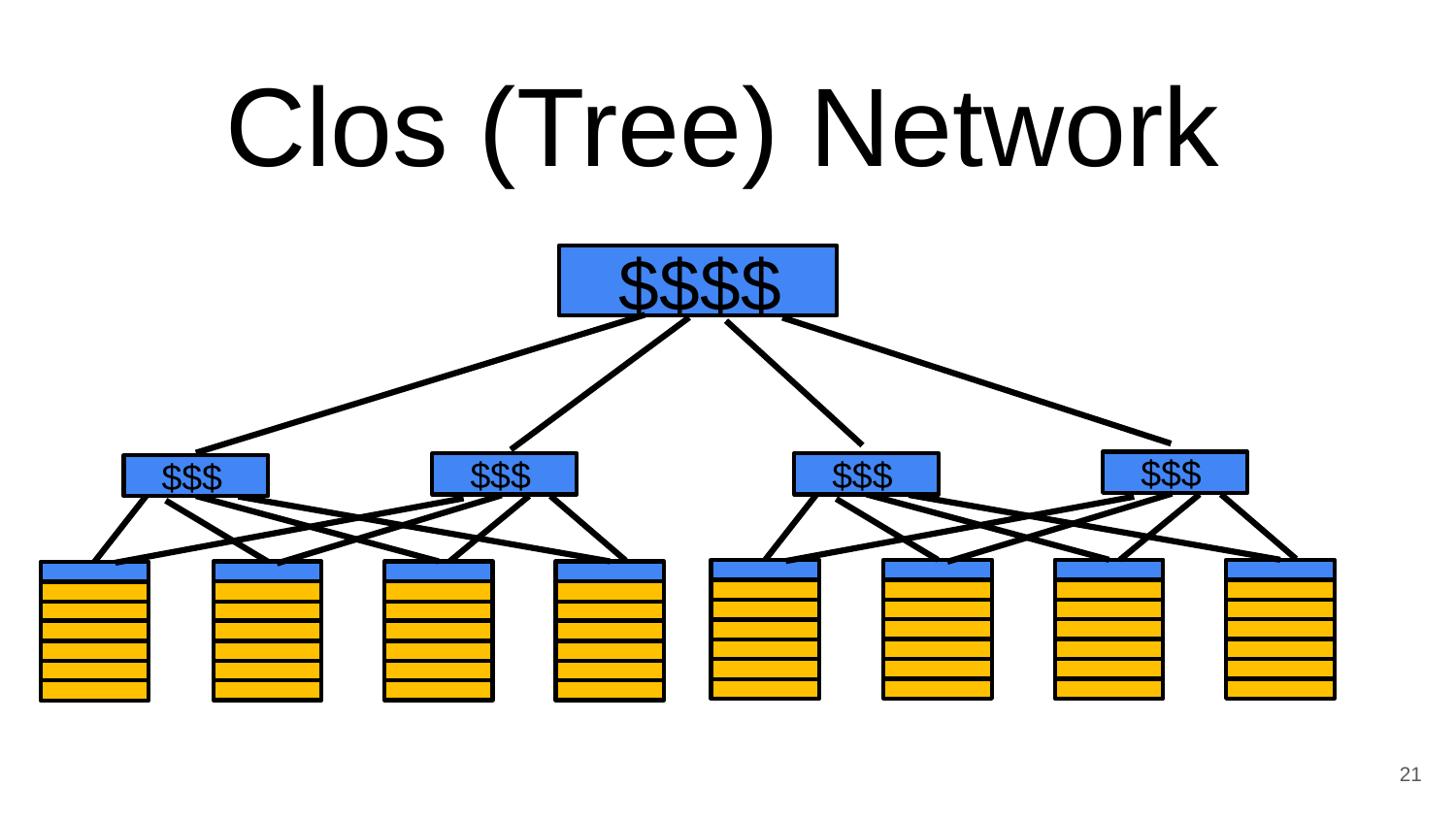

# Clos (Tree) Network
$$$$

$$$

$$$

$$$

$$$

21